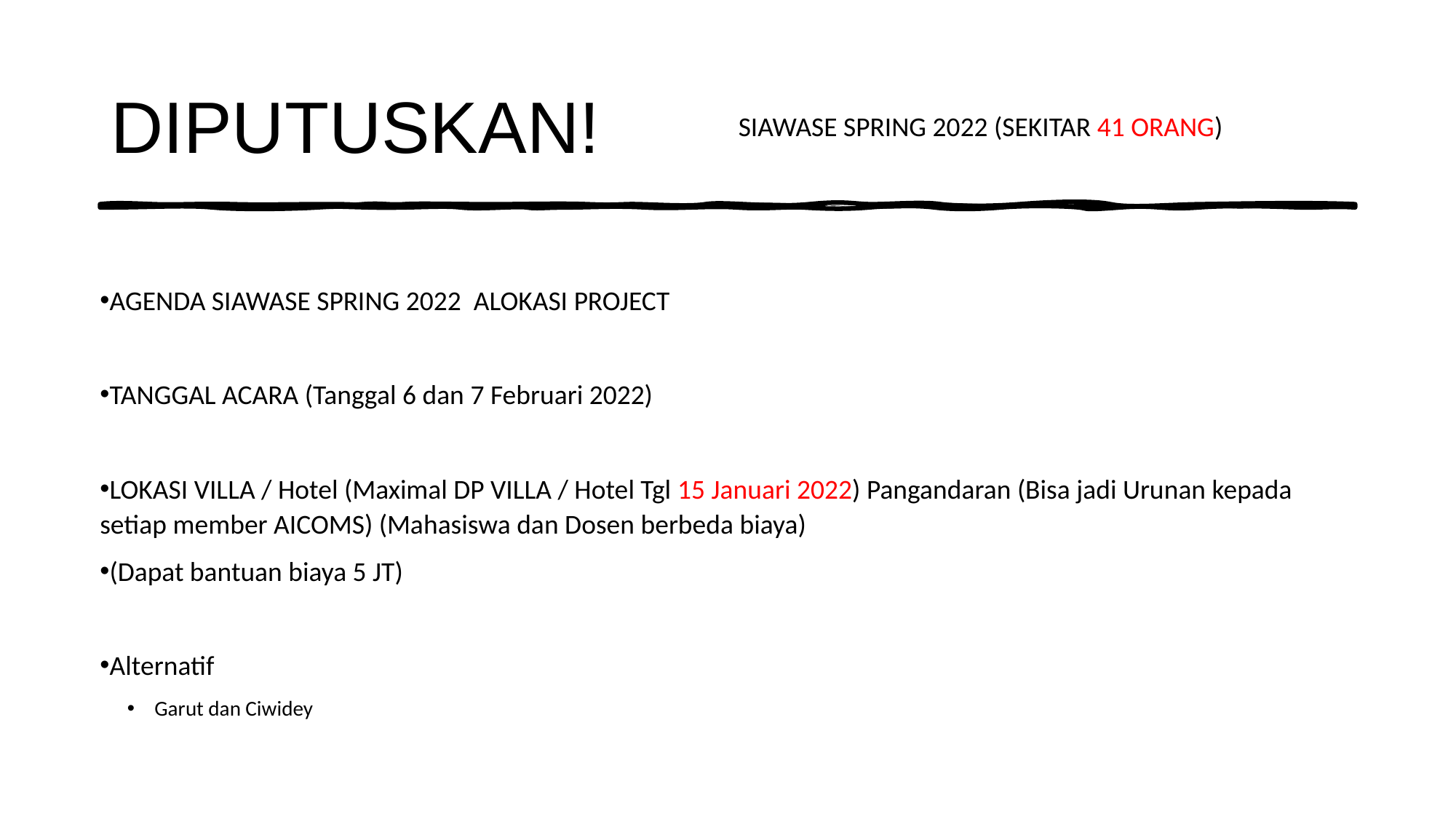

# DIPUTUSKAN!
SIAWASE SPRING 2022 (SEKITAR 41 ORANG)

AGENDA SIAWASE SPRING 2022  ALOKASI PROJECT

TANGGAL ACARA (Tanggal 6 dan 7 Februari 2022)

LOKASI VILLA / Hotel (Maximal DP VILLA / Hotel Tgl 15 Januari 2022) Pangandaran (Bisa jadi Urunan kepada setiap member AICOMS) (Mahasiswa dan Dosen berbeda biaya)
(Dapat bantuan biaya 5 JT)

Alternatif
Garut dan Ciwidey